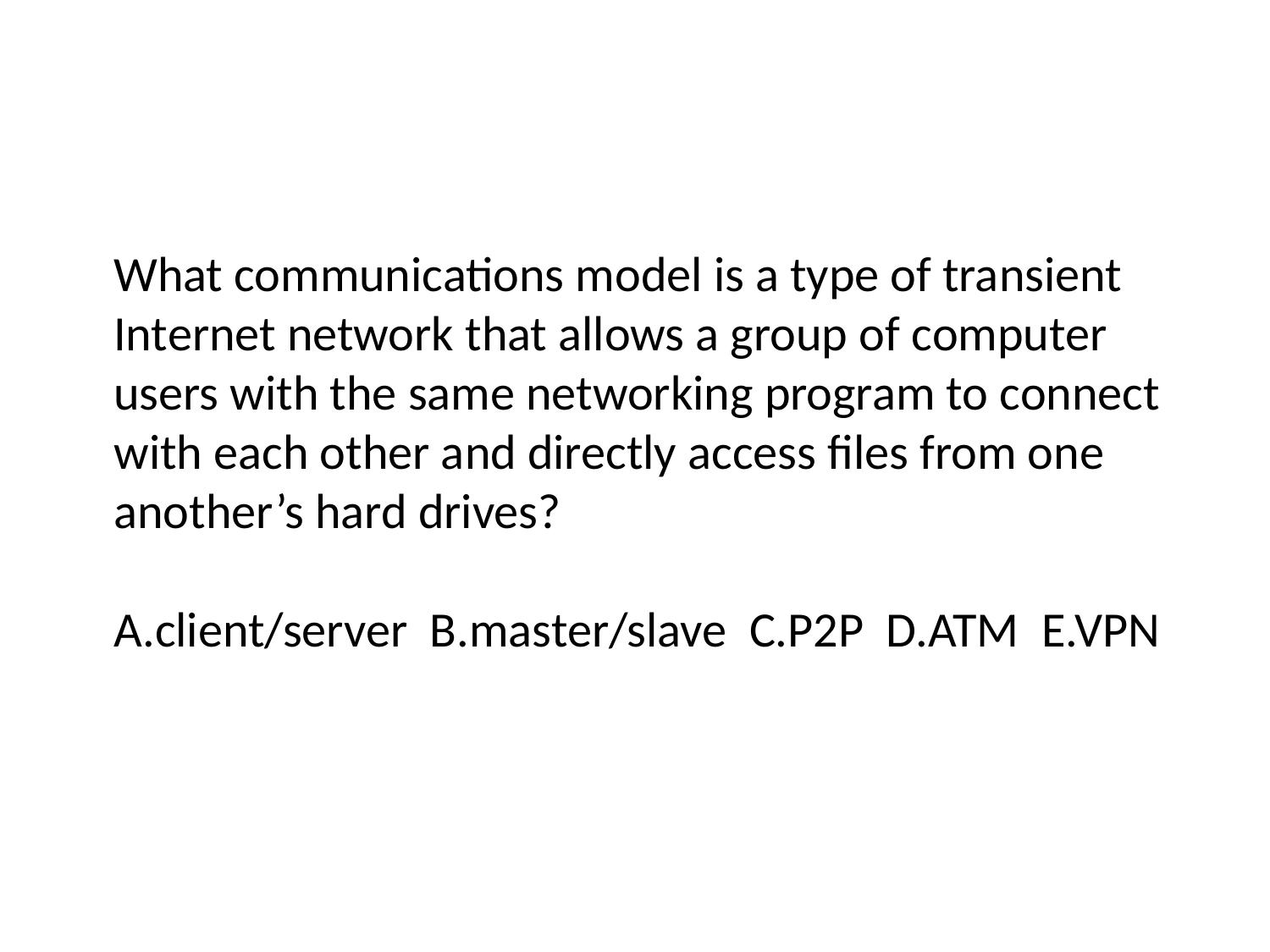

What communications model is a type of transient Internet network that allows a group of computer users with the same networking program to connect with each other and directly access files from one another’s hard drives?

A.client/server  B.master/slave  C.P2P  D.ATM  E.VPN